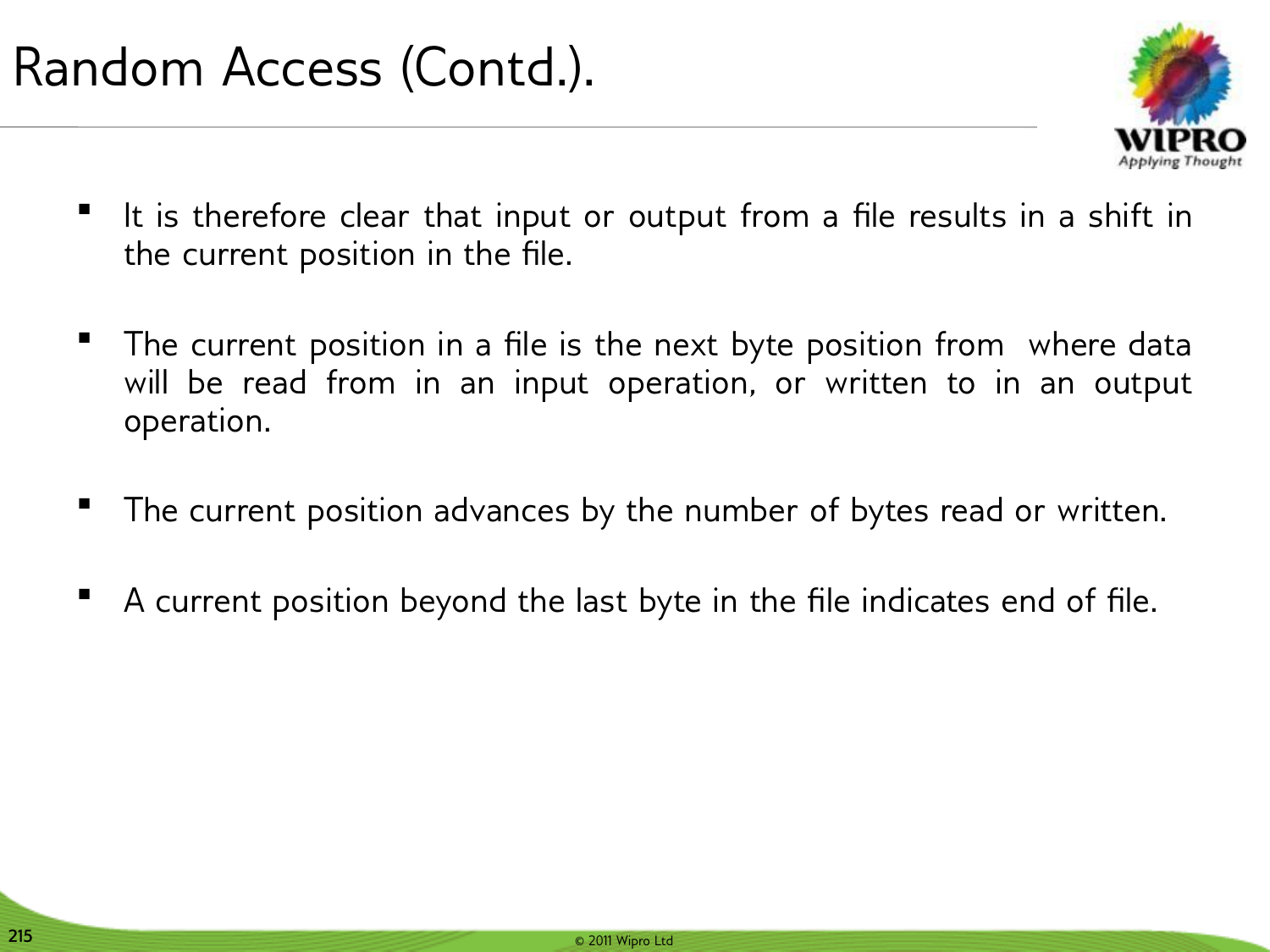

Random Access (Contd.).
It is therefore clear that input or output from a file results in a shift in the current position in the file.

The current position in a file is the next byte position from  where data will be read from in an input operation, or written to in an output operation.

The current position advances by the number of bytes read or written.

A current position beyond the last byte in the file indicates end of file.